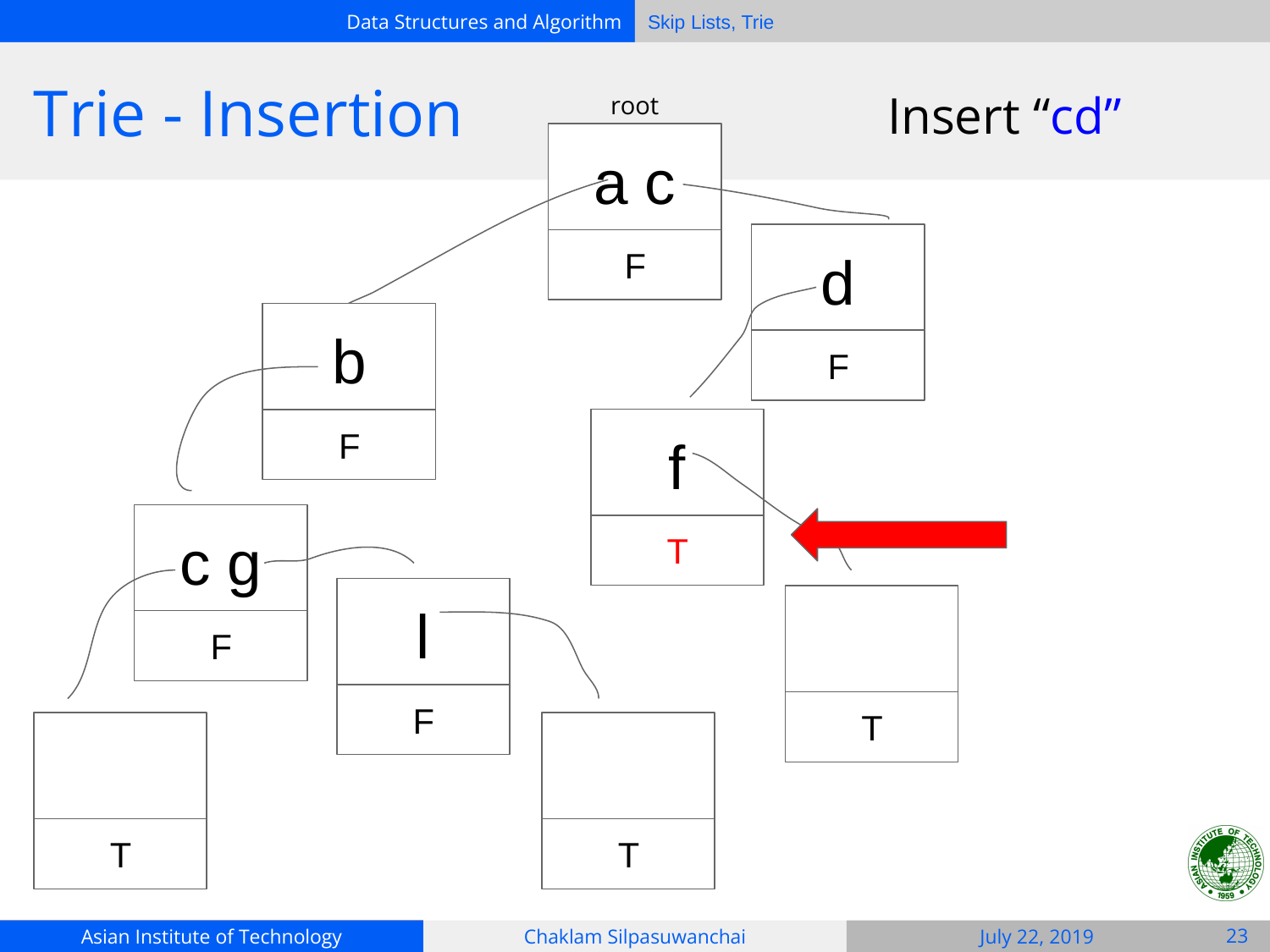

# Trie - Insertion
Insert “cd”
root
a c
F

d
F

b
F

f
T

c g
F

l
F

T

T

T
23